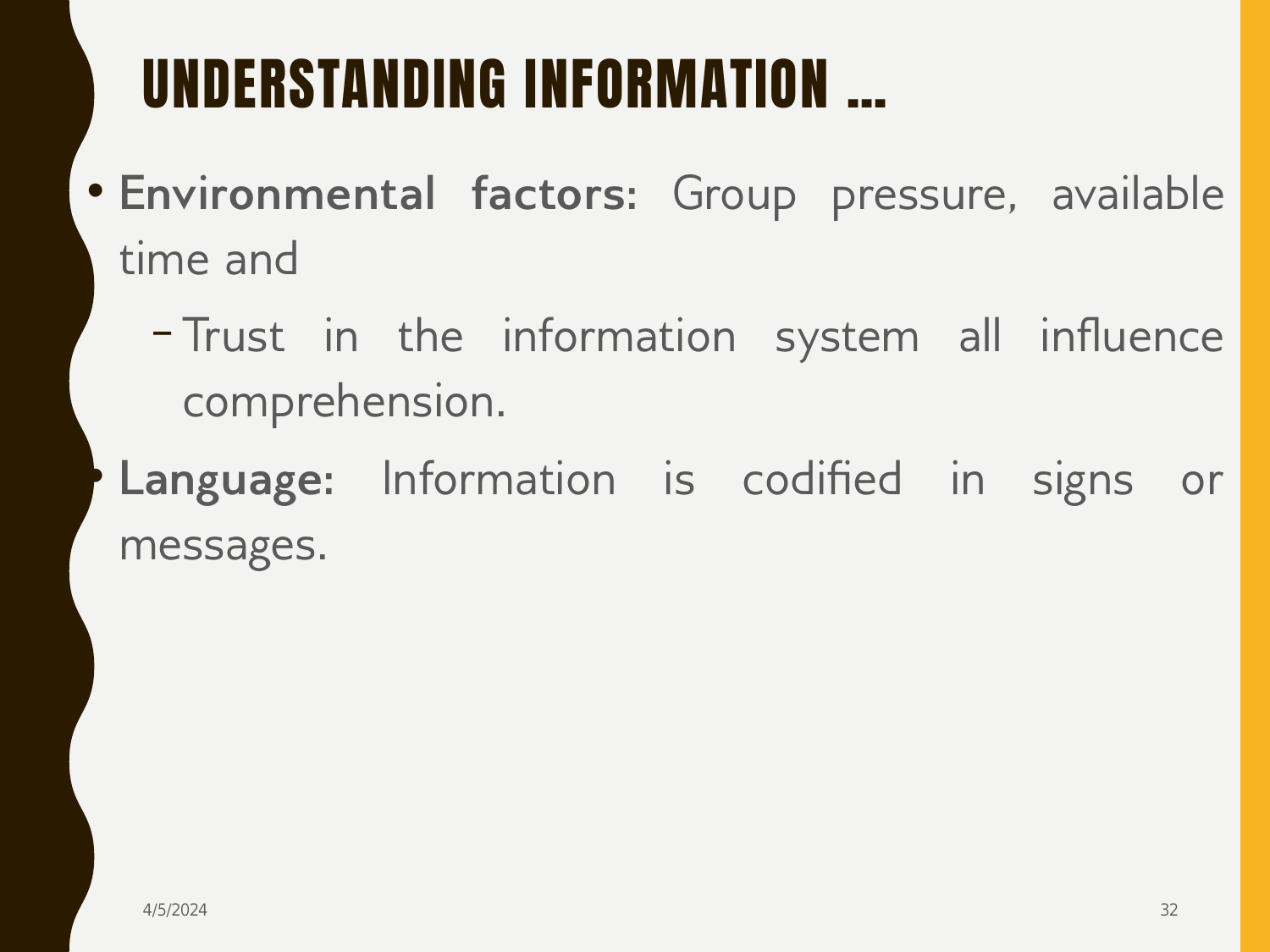

# Understanding information …
Environmental factors: Group pressure, available time and
Trust in the information system all influence comprehension.
Language: Information is codified in signs or messages.

4/5/2024
32